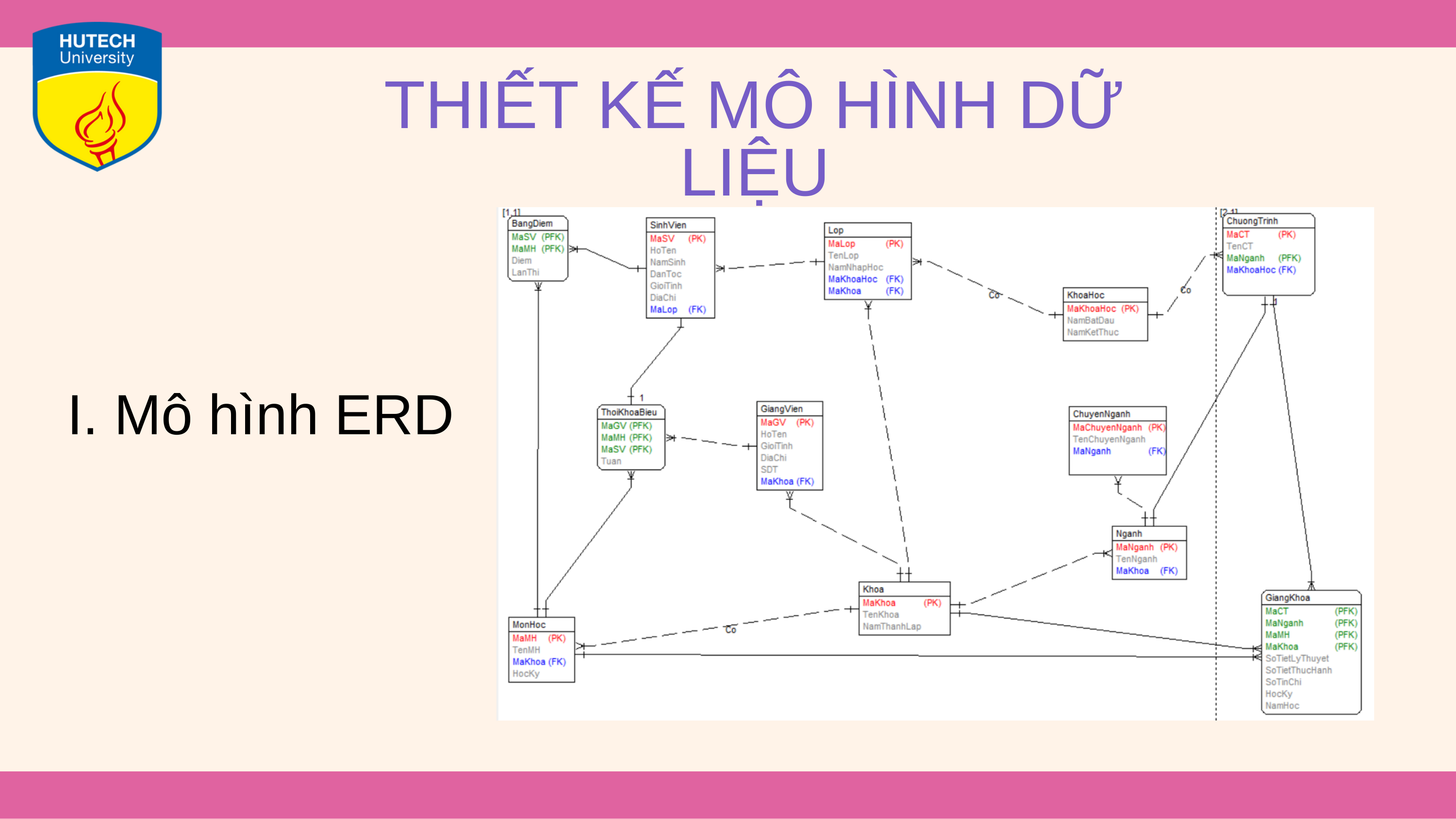

THIẾT KẾ MÔ HÌNH DỮ LIỆU

I. Mô hình ERD